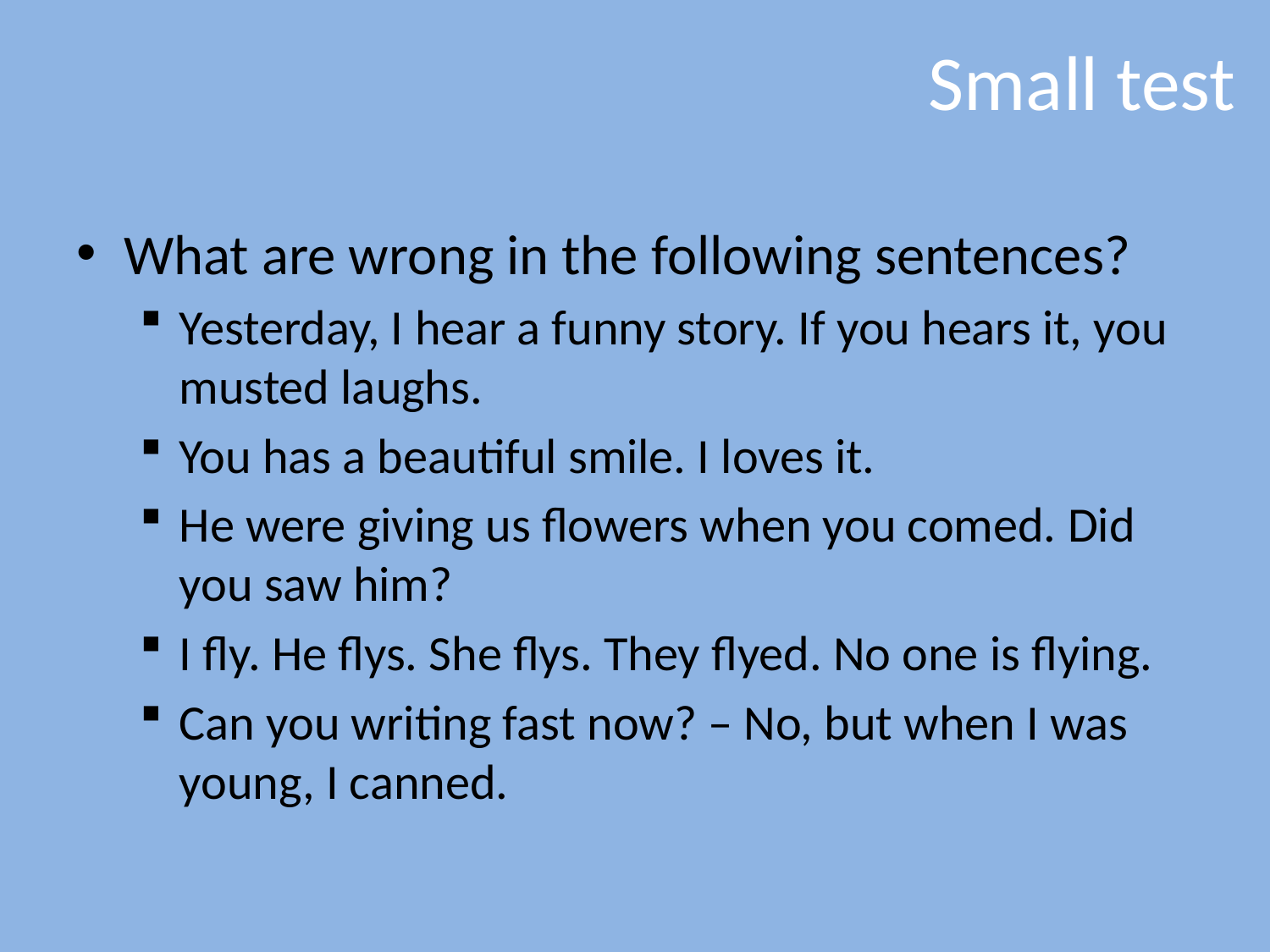

# Small test
What are wrong in the following sentences?
Yesterday, I hear a funny story. If you hears it, you musted laughs.
You has a beautiful smile. I loves it.
He were giving us flowers when you comed. Did you saw him?
I fly. He flys. She flys. They flyed. No one is flying.
Can you writing fast now? – No, but when I was young, I canned.